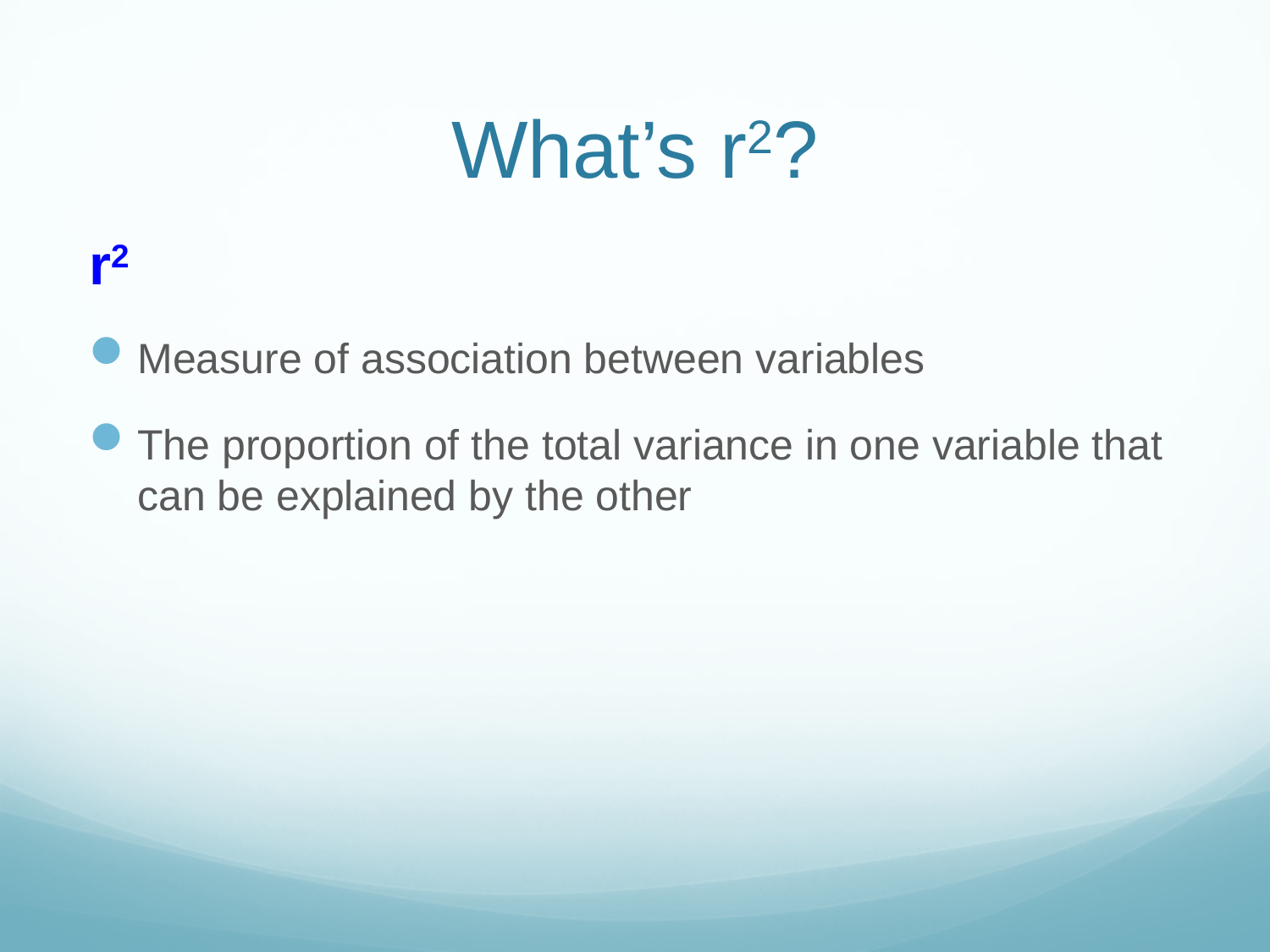

# What’s r2?
r2
Measure of association between variables
The proportion of the total variance in one variable that can be explained by the other